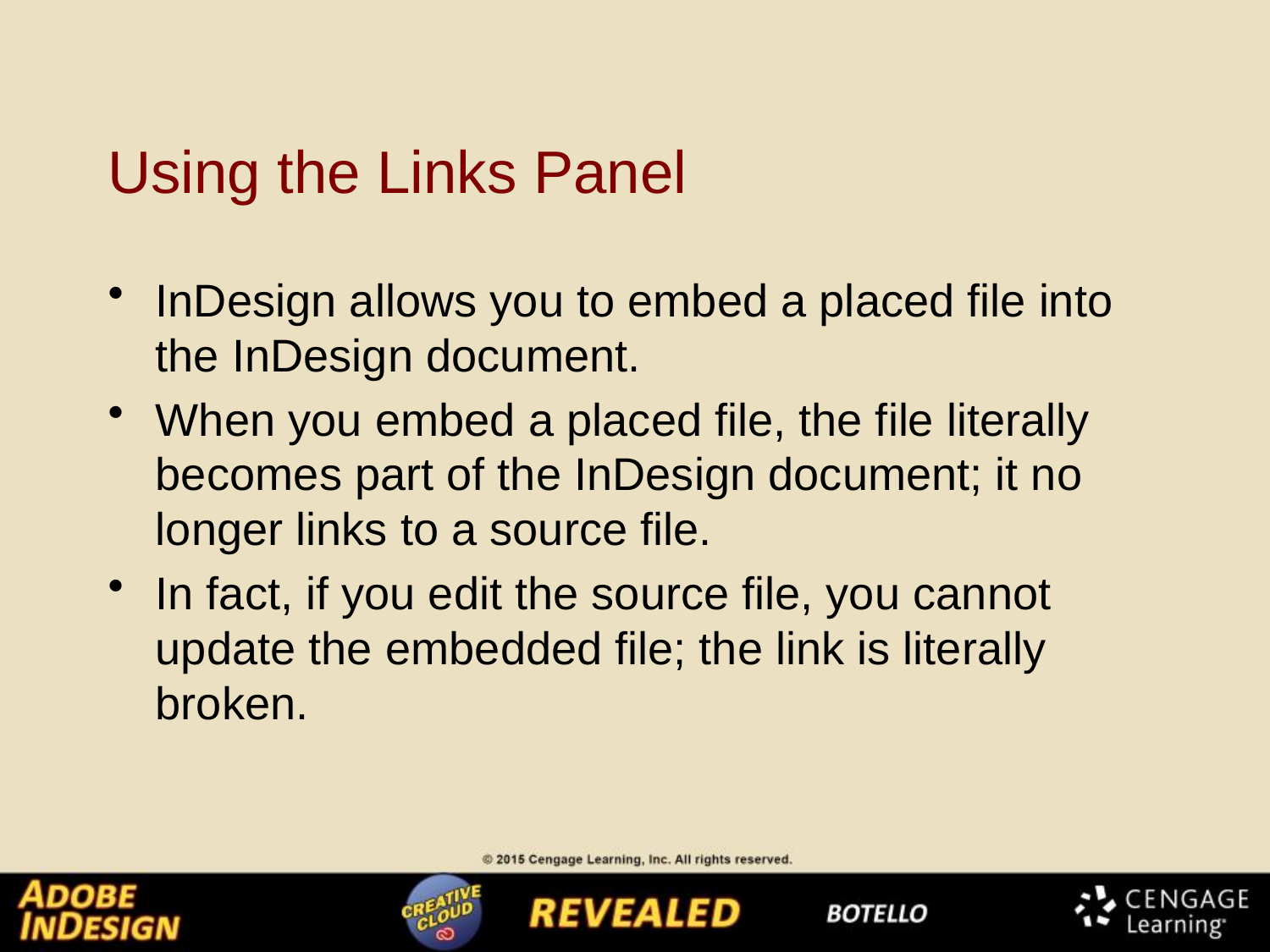

# Using the Links Panel
InDesign allows you to embed a placed file into the InDesign document.
When you embed a placed file, the file literally becomes part of the InDesign document; it no longer links to a source file.
In fact, if you edit the source file, you cannot update the embedded file; the link is literally broken.